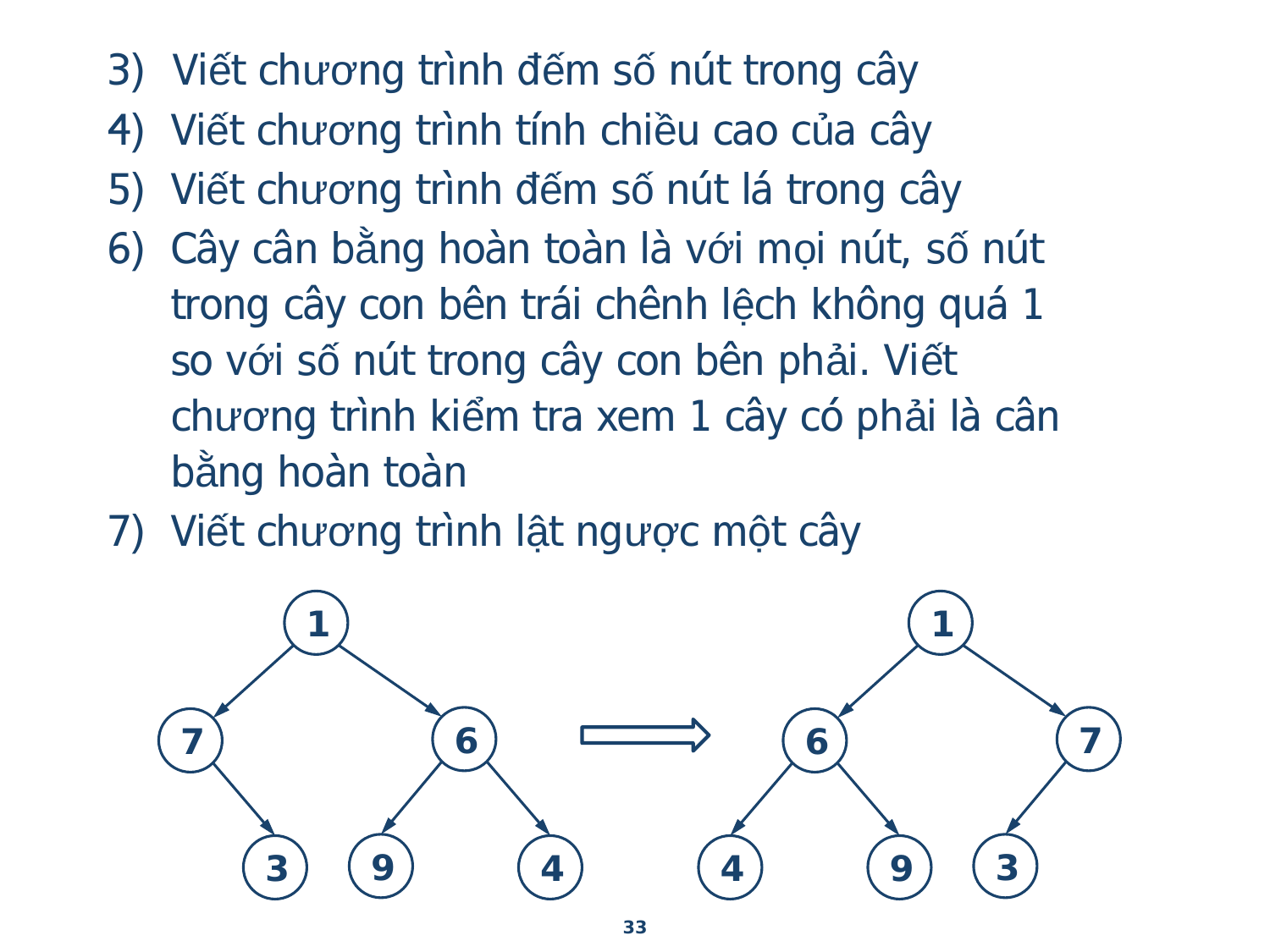

3)  Viết chương trình đếm số nút trong cây
Viết chương trình tính chiều cao của cây
Viết chương trình đếm số nút lá trong cây
Cây cân bằng hoàn toàn là với mọi nút, số nút trong cây con bên trái chênh lệch không quá 1 so với số nút trong cây con bên phải. Viết chương trình kiểm tra xem 1 cây có phải là cân bằng hoàn toàn
Viết chương trình lật ngược một cây

1
1
6
7
7
6

9
3
3
4
4
9
33